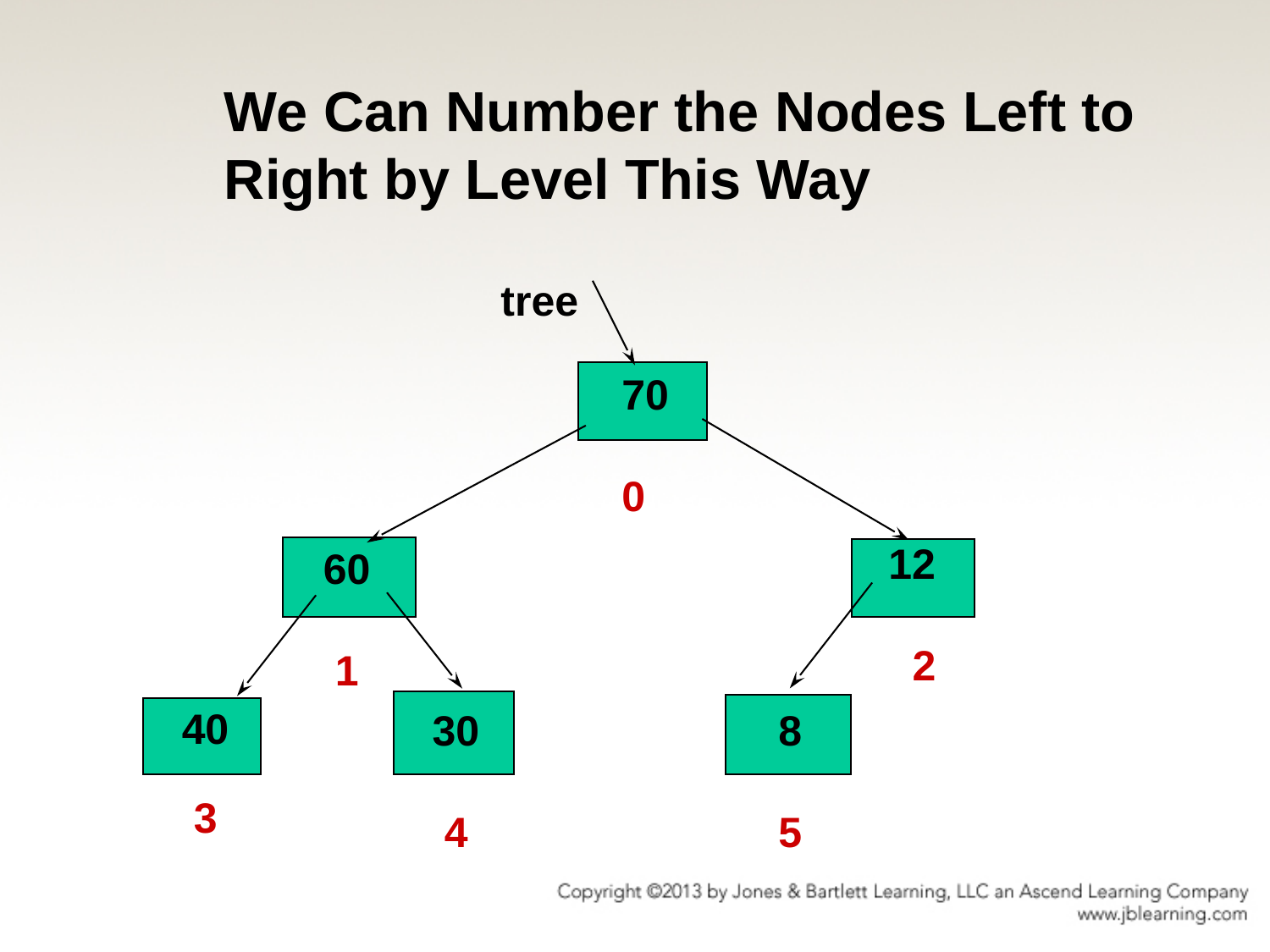

# We Can Number the Nodes Left to Right by Level This Way

tree

 70

 0

12

  2
 60

  1

40

 3
30

 4
   8

   5